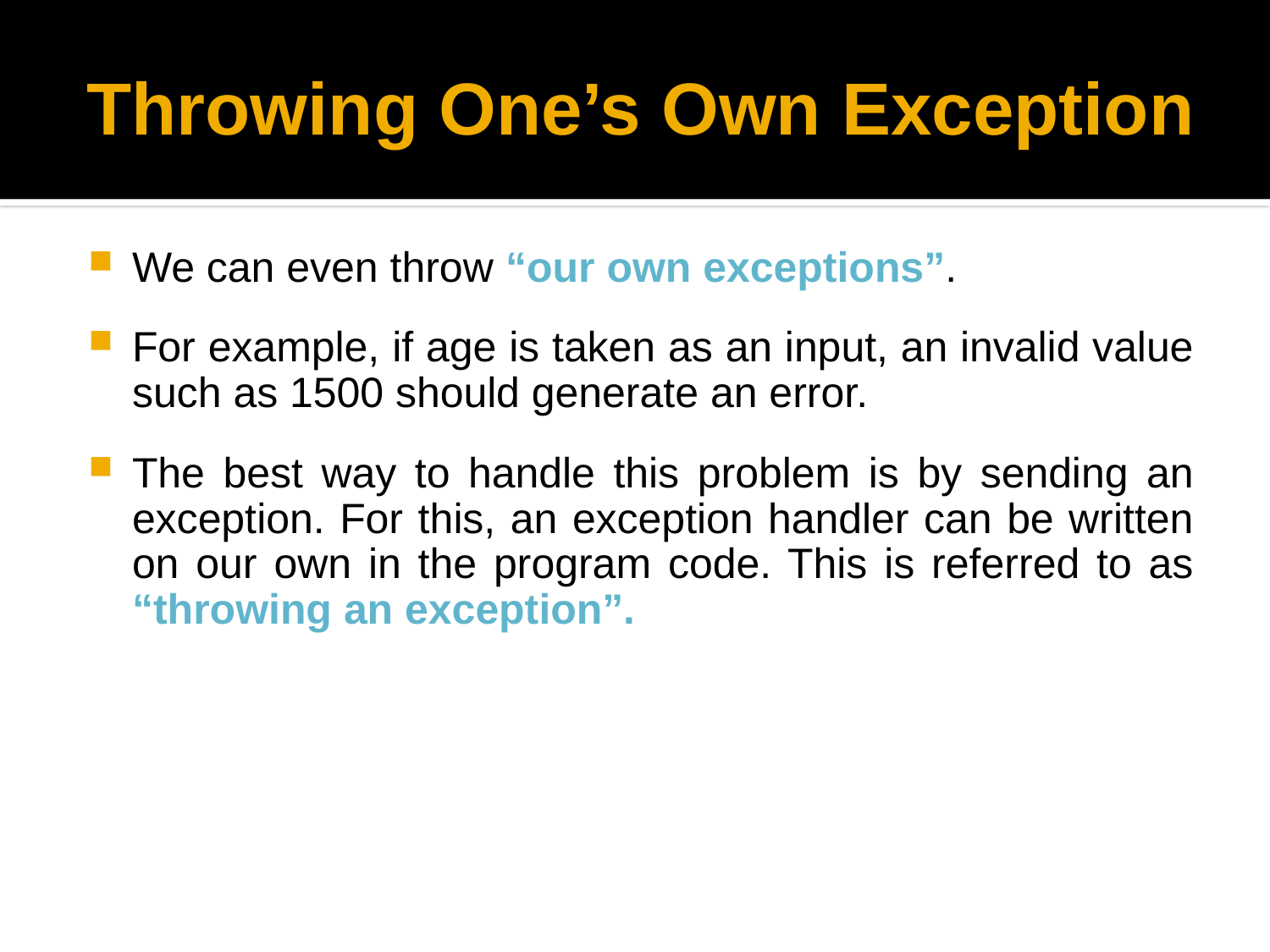

Throwing One’s Own Exception
We can even throw “our own exceptions”.

For example, if age is taken as an input, an invalid value such as 1500 should generate an error.

The best way to handle this problem is by sending an exception. For this, an exception handler can be written on our own in the program code. This is referred to as “throwing an exception”.